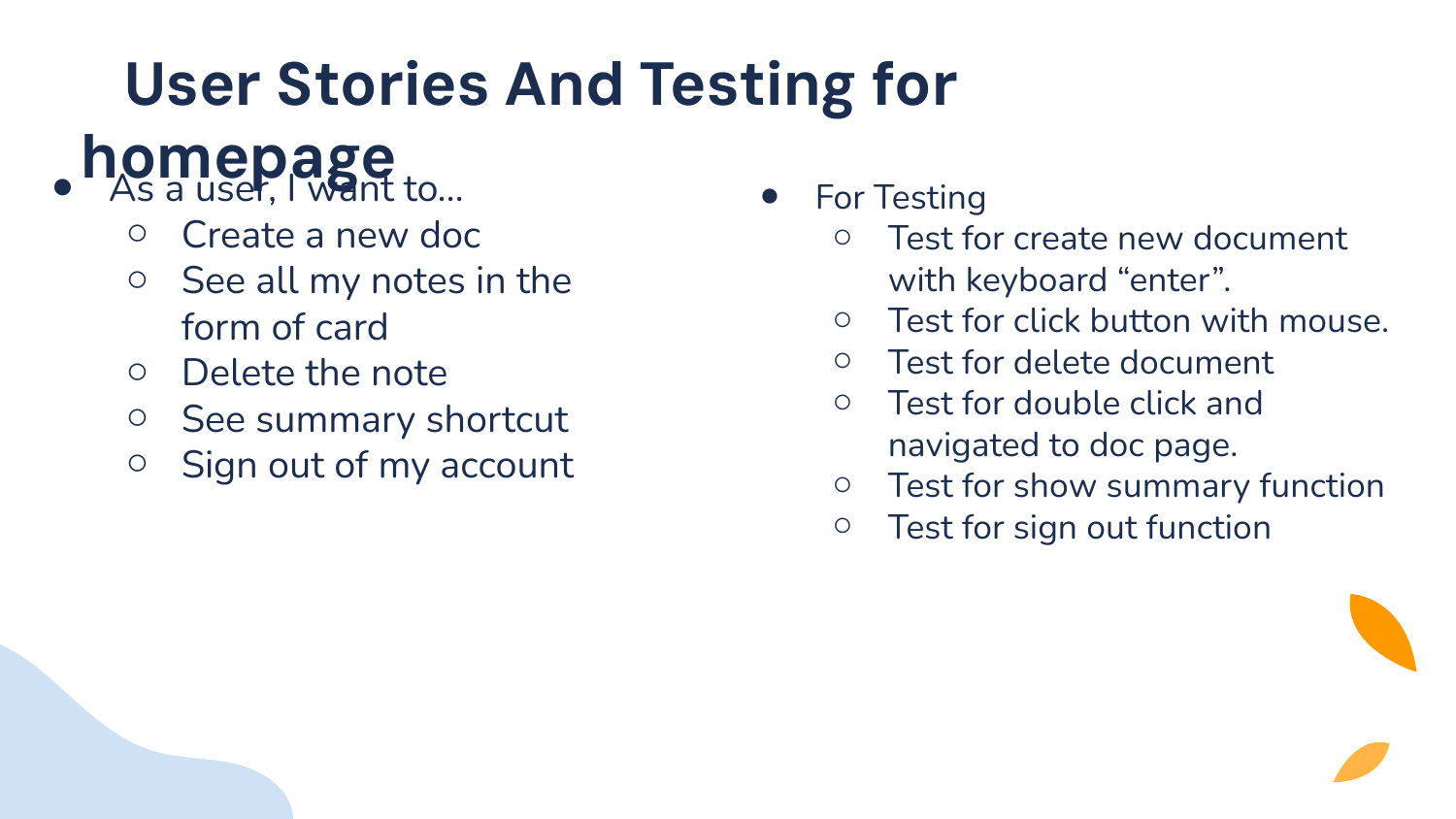

# User Stories And Testing for homepage

As a user, I want to…
Create a new doc
See all my notes in the form of card
Delete the note
See summary shortcut
Sign out of my account
For Testing
Test for create new document with keyboard “enter”.
Test for click button with mouse.
Test for delete document
Test for double click and navigated to doc page.
Test for show summary function
Test for sign out function